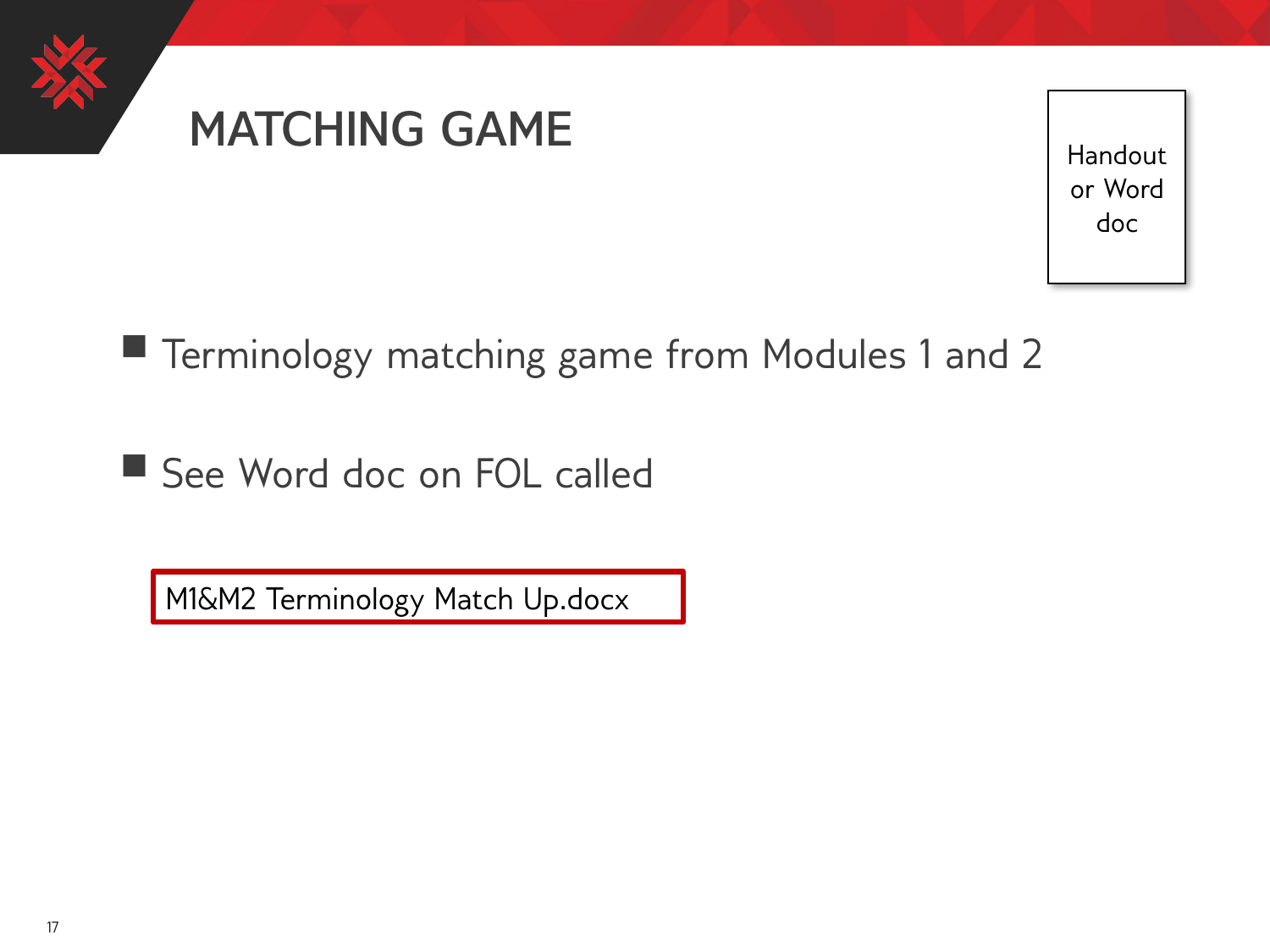

# Matching game
Handout or Word doc
Terminology matching game from Modules 1 and 2

See Word doc on FOL called
M1&M2 Terminology Match Up.docx
17